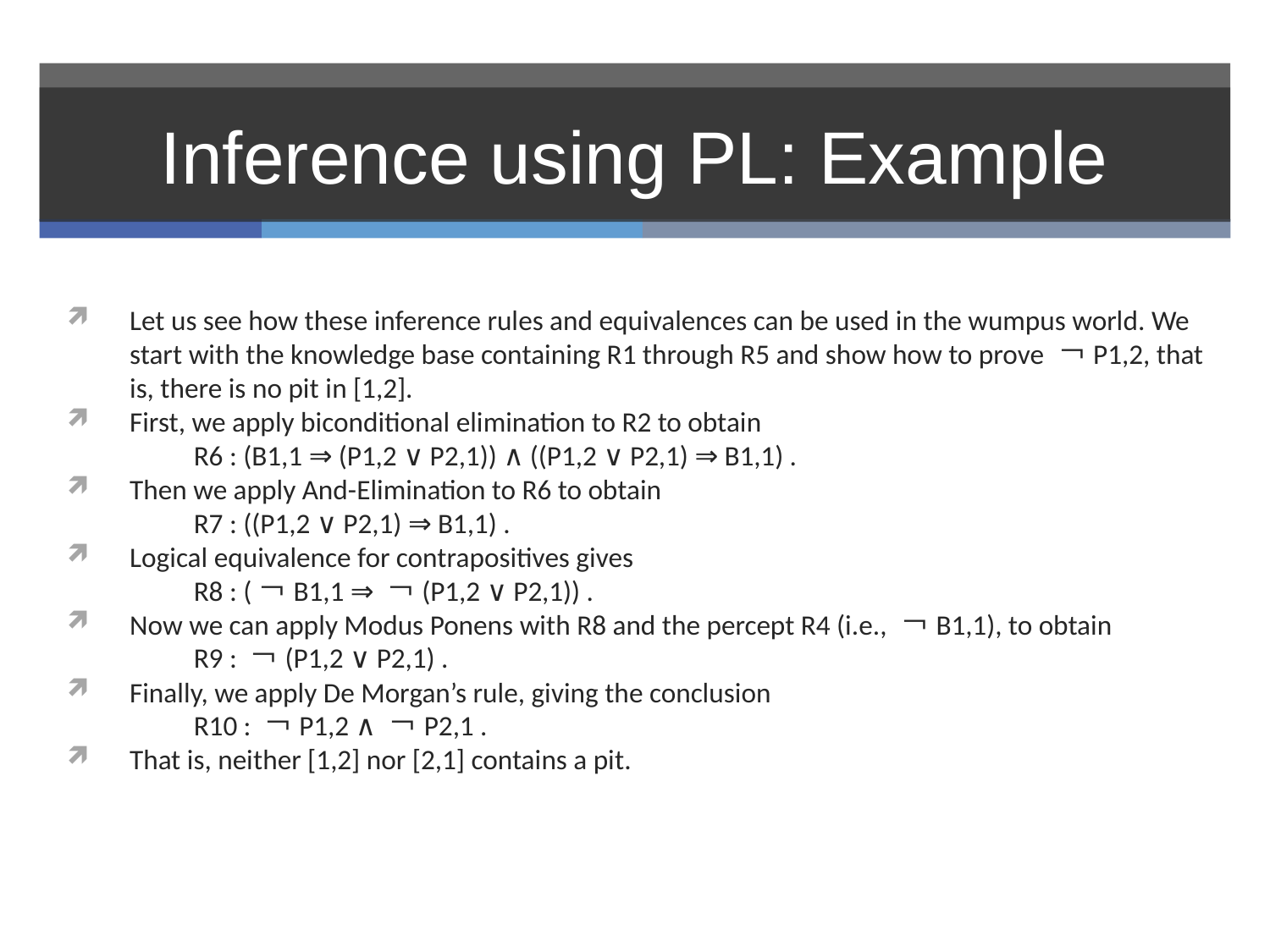

# Inference using PL: Example
Let us see how these inference rules and equivalences can be used in the wumpus world. We start with the knowledge base containing R1 through R5 and show how to prove ￢P1,2, that is, there is no pit in [1,2].
First, we apply biconditional elimination to R2 to obtain
	R6 : (B1,1 ⇒ (P1,2 ∨ P2,1)) ∧ ((P1,2 ∨ P2,1) ⇒ B1,1) .
Then we apply And-Elimination to R6 to obtain
	R7 : ((P1,2 ∨ P2,1) ⇒ B1,1) .
Logical equivalence for contrapositives gives
	R8 : (￢B1,1 ⇒ ￢(P1,2 ∨ P2,1)) .
Now we can apply Modus Ponens with R8 and the percept R4 (i.e., ￢B1,1), to obtain
	R9 : ￢(P1,2 ∨ P2,1) .
Finally, we apply De Morgan’s rule, giving the conclusion
	R10 : ￢P1,2 ∧ ￢P2,1 .
That is, neither [1,2] nor [2,1] contains a pit.